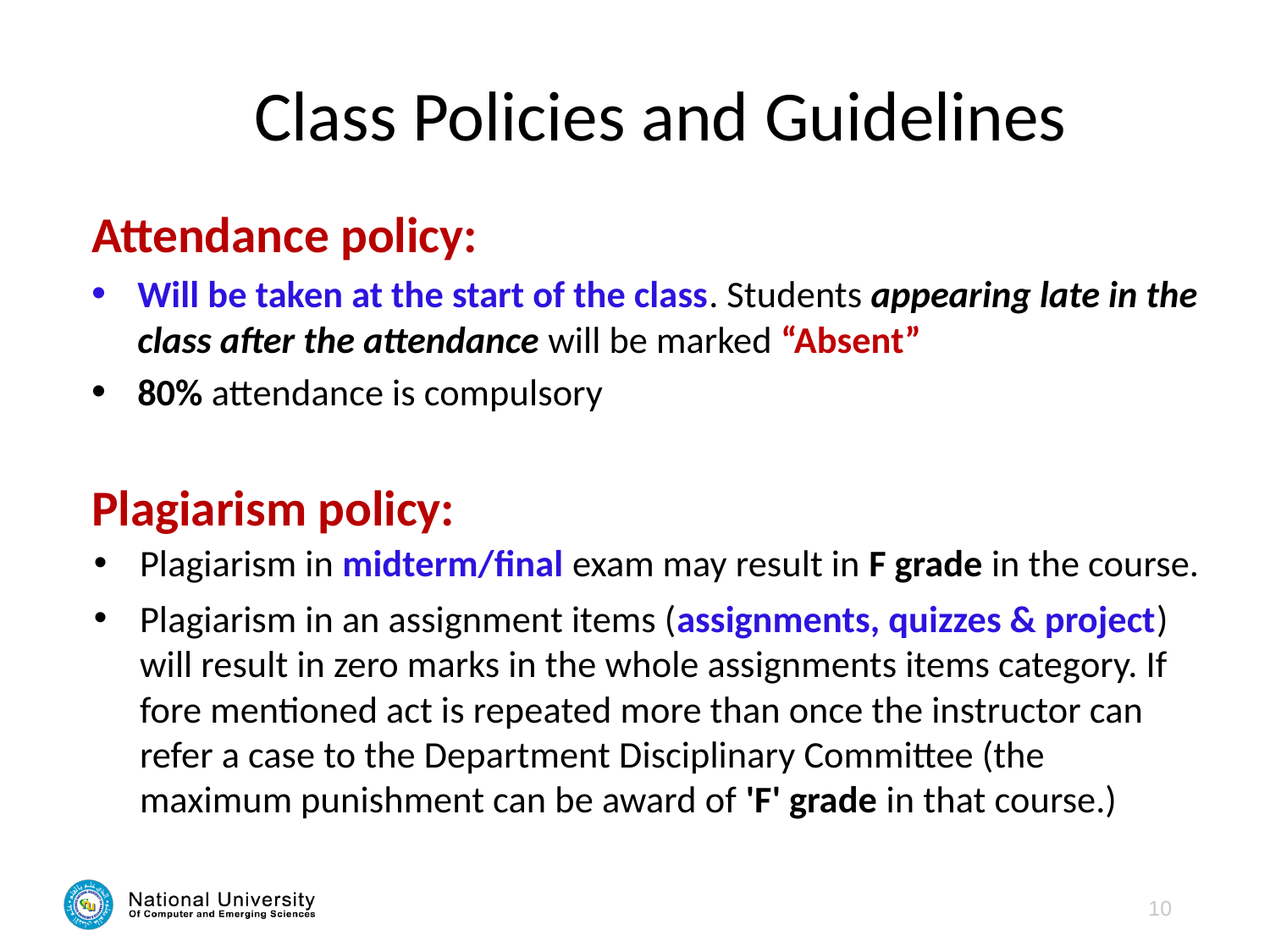

# Class Policies and Guidelines
Attendance policy:
Will be taken at the start of the class. Students appearing late in the class after the attendance will be marked “Absent”
80% attendance is compulsory

Plagiarism policy:
Plagiarism in midterm/final exam may result in F grade in the course.
Plagiarism in an assignment items (assignments, quizzes & project) will result in zero marks in the whole assignments items category. If fore mentioned act is repeated more than once the instructor can refer a case to the Department Disciplinary Committee (the maximum punishment can be award of 'F' grade in that course.)
10